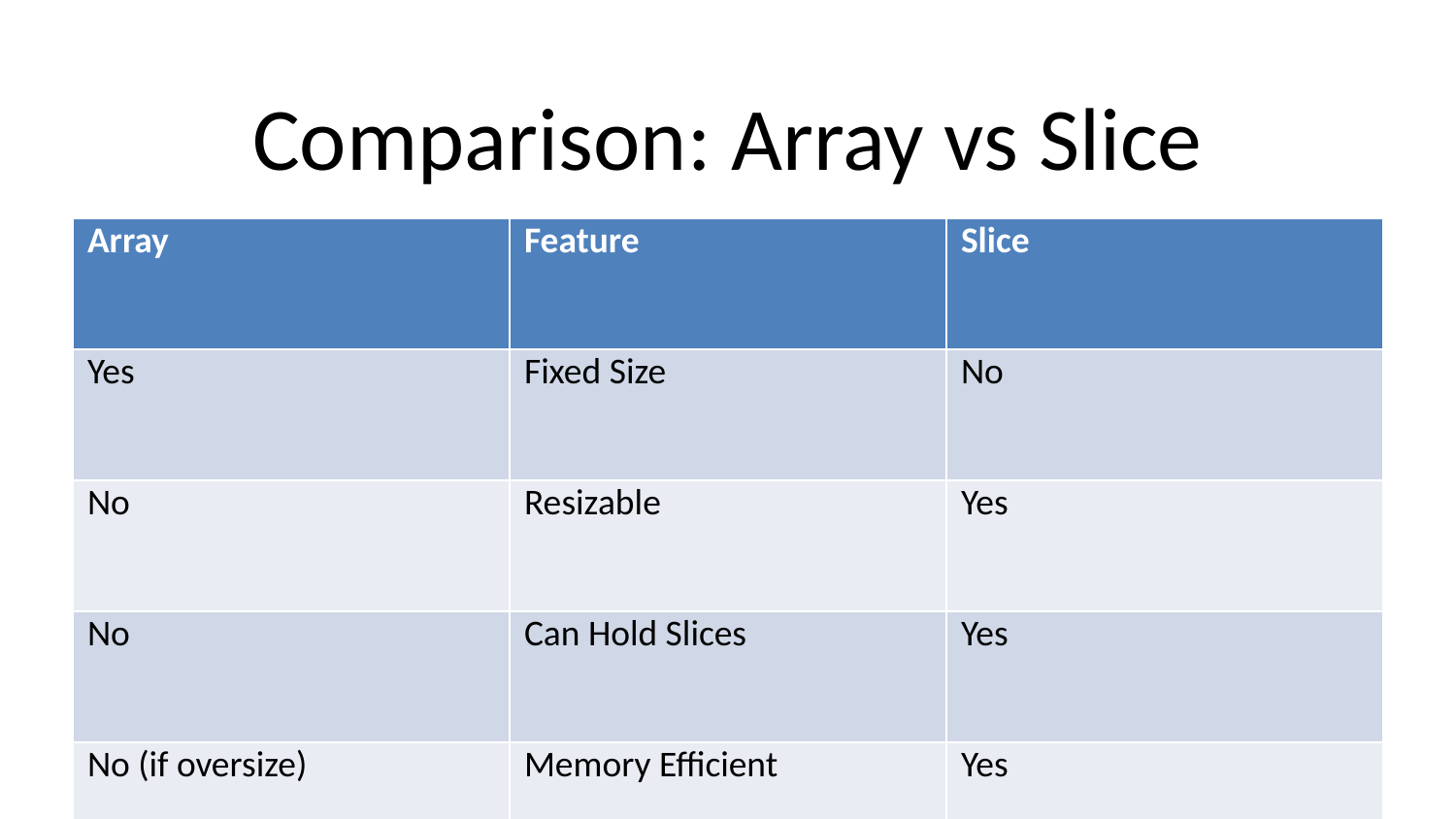

# Comparison: Array vs Slice
| Array | Feature | Slice |
| --- | --- | --- |
| Yes | Fixed Size | No |
| No | Resizable | Yes |
| No | Can Hold Slices | Yes |
| No (if oversize) | Memory Efficient | Yes |